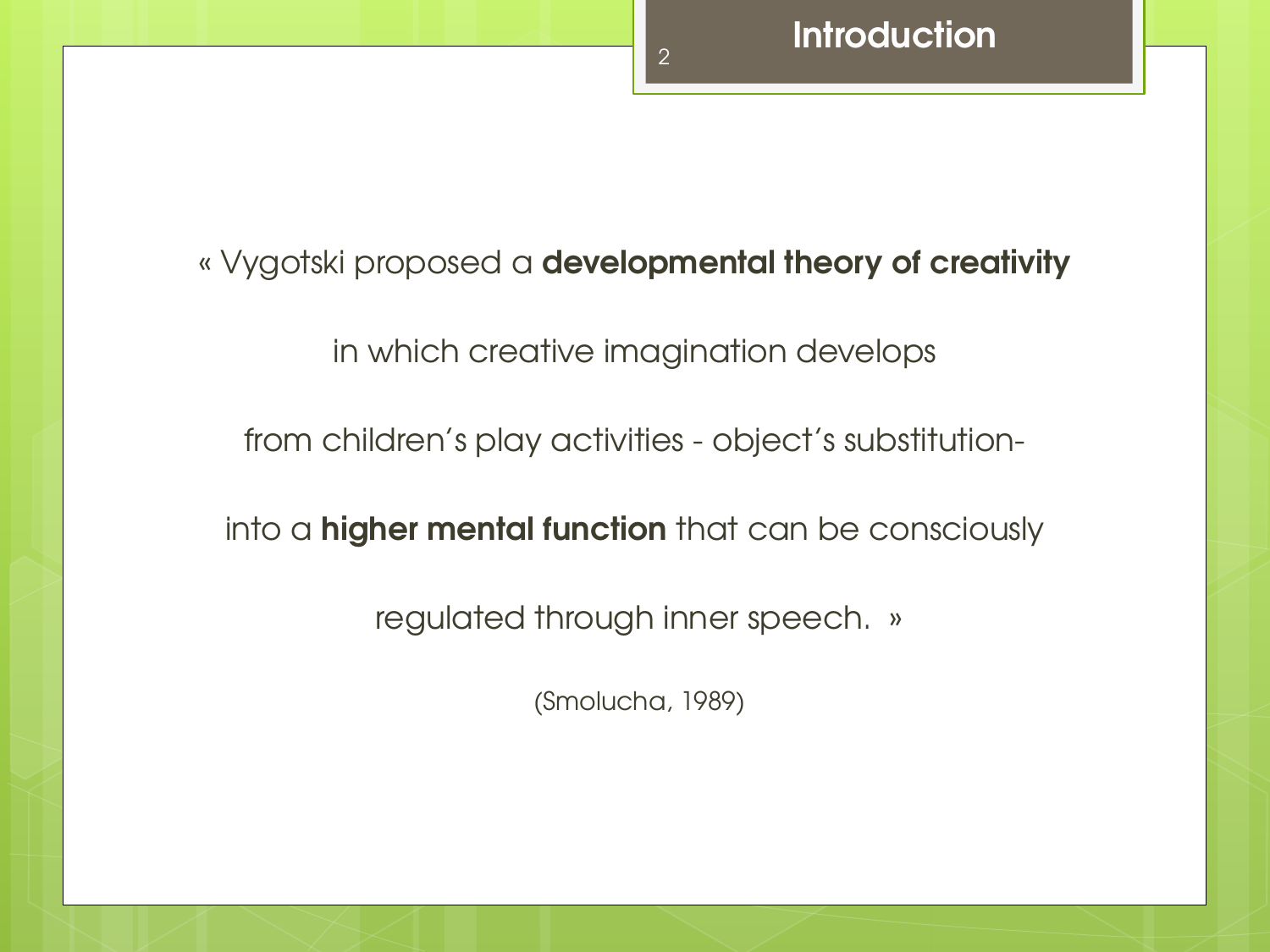

Introduction
2
« Vygotski proposed a developmental theory of creativity

in which creative imagination develops

from children’s play activities - object’s substitution-

into a higher mental function that can be consciously

regulated through inner speech.  »

(Smolucha, 1989)